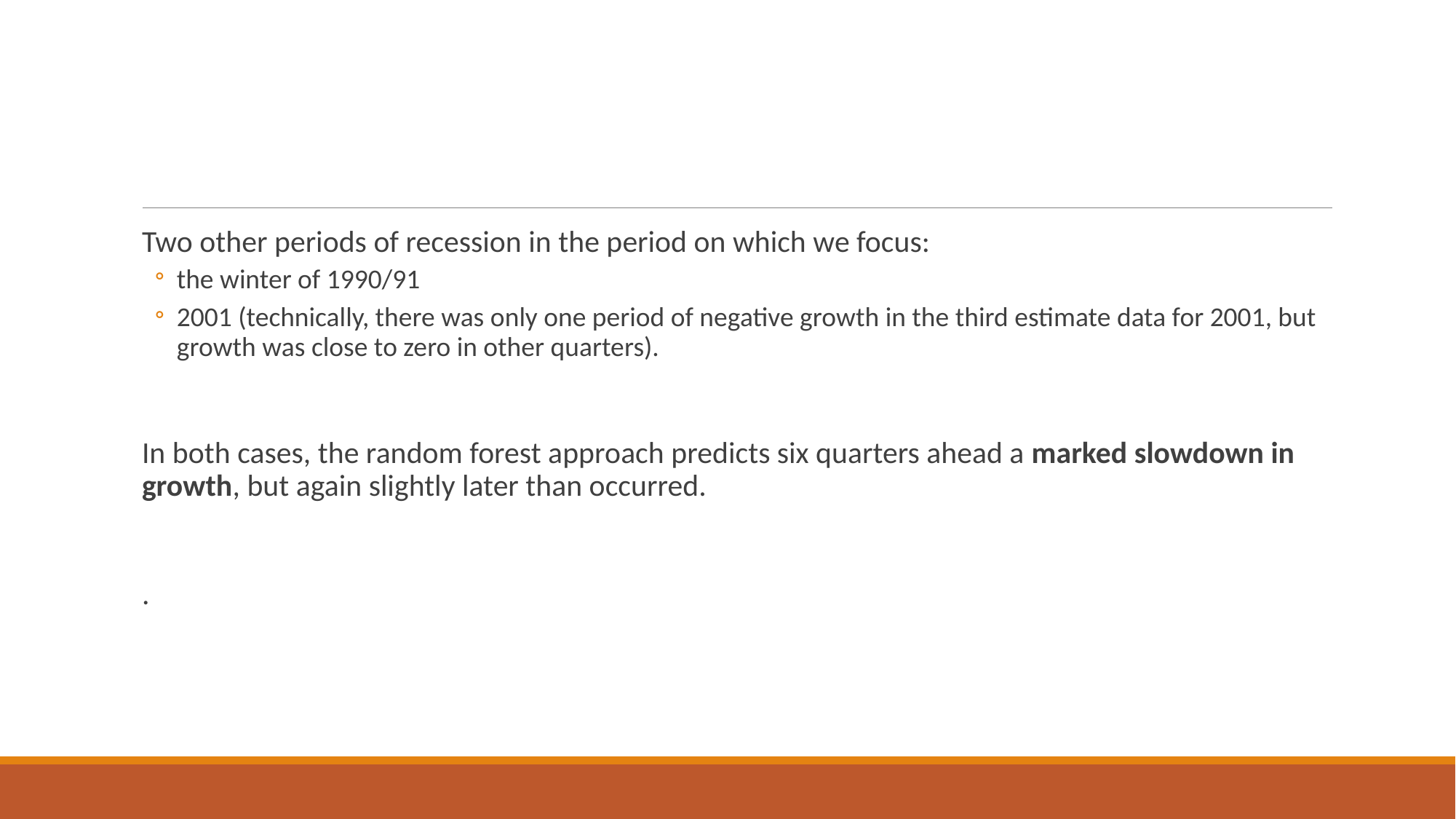

Two other periods of recession in the period on which we focus:
the winter of 1990/91
2001 (technically, there was only one period of negative growth in the third estimate data for 2001, but growth was close to zero in other quarters).

In both cases, the random forest approach predicts six quarters ahead a marked slowdown in growth, but again slightly later than occurred.

.